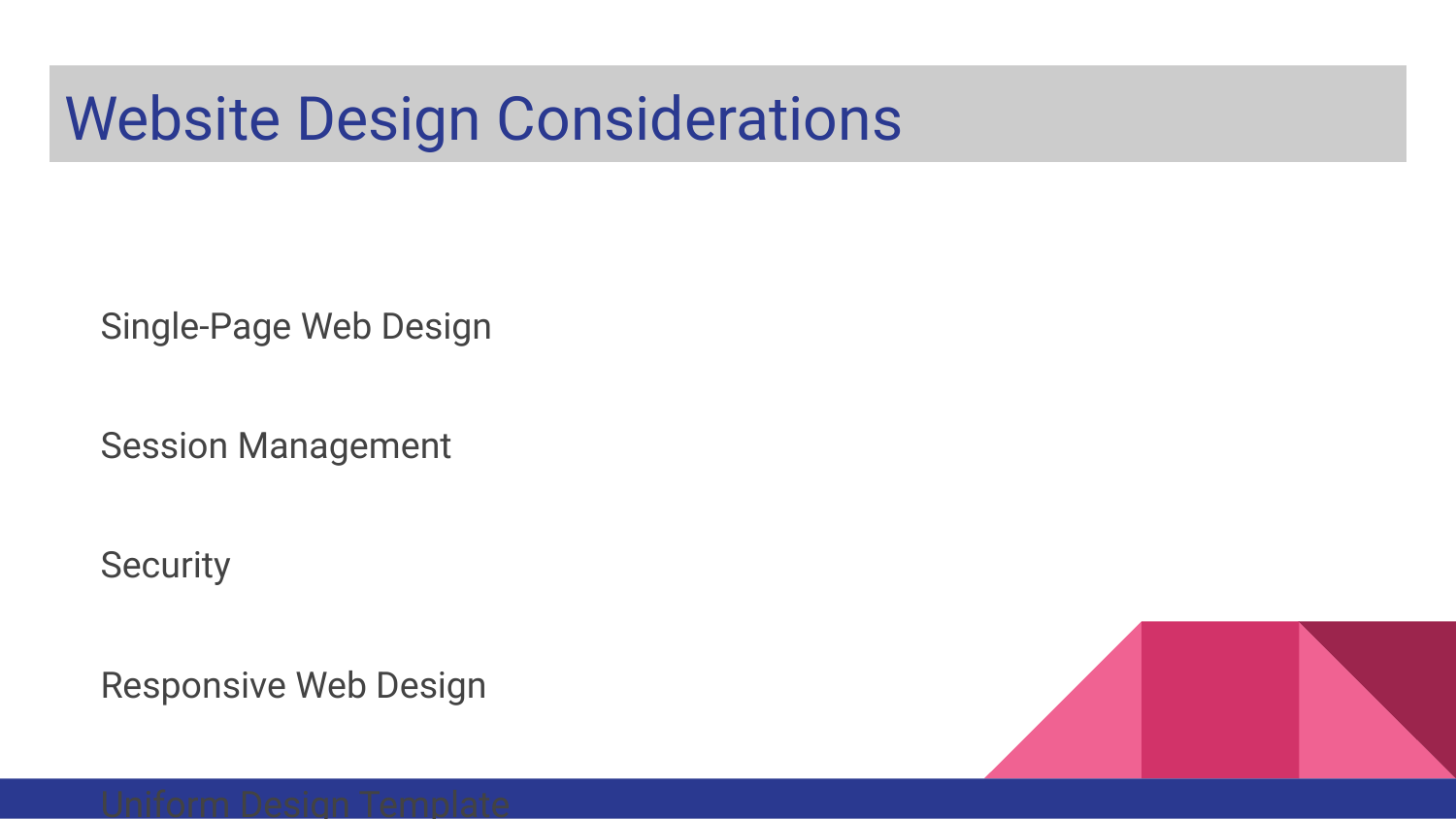

# Website Design Considerations
Single-Page Web Design
Session Management
Security
Responsive Web Design
Uniform Design Template